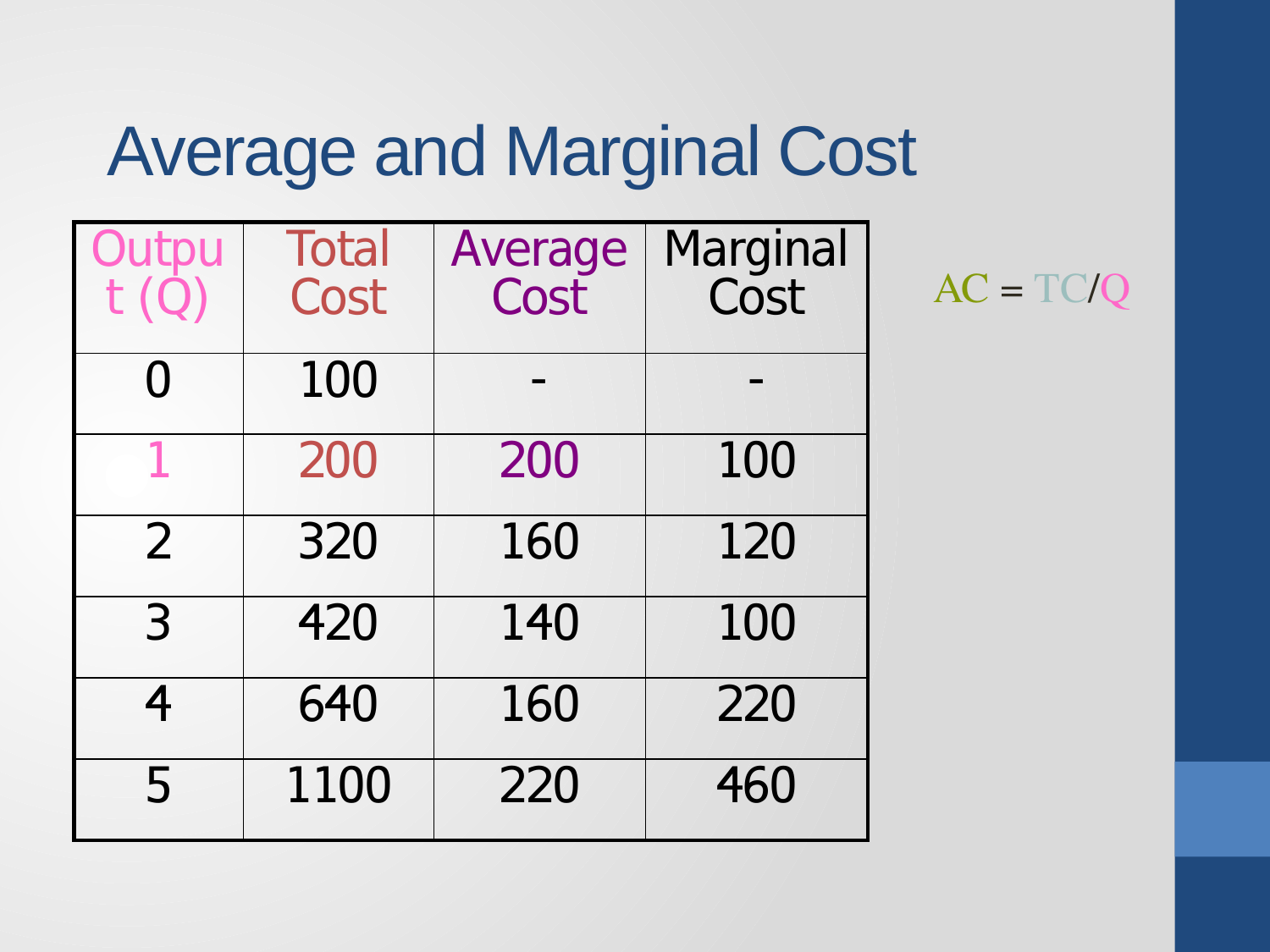

# Average and Marginal Cost
| Output (Q) | Total Cost | Average Cost | Marginal Cost |
| --- | --- | --- | --- |
| 0 | 100 | - | - |
| 1 | 200 | 200 | 100 |
| 2 | 320 | 160 | 120 |
| 3 | 420 | 140 | 100 |
| 4 | 640 | 160 | 220 |
| 5 | 1100 | 220 | 460 |
AC = TC/Q